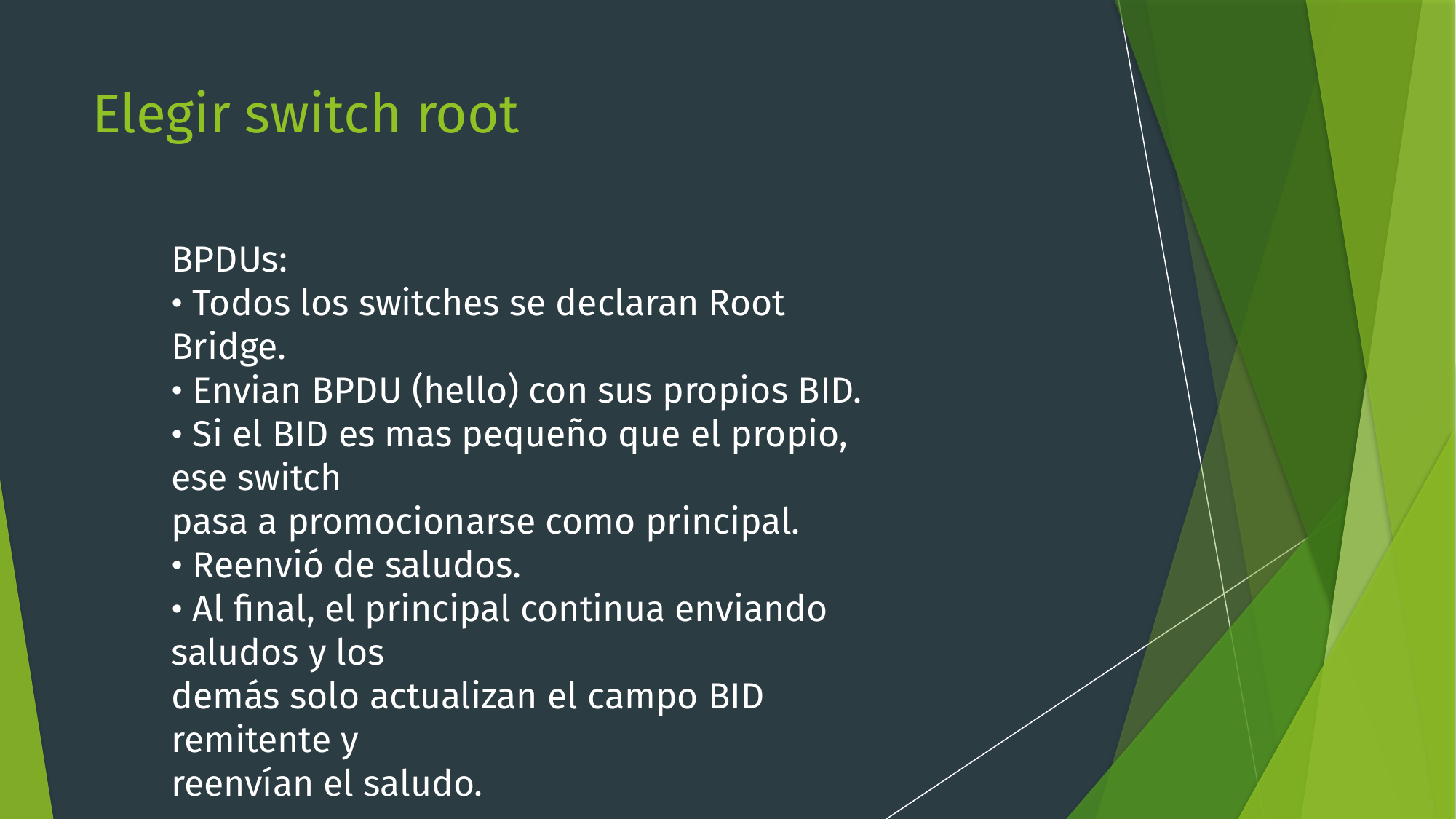

# Elegir switch root
BPDUs:
• Todos los switches se declaran Root Bridge.
• Envian BPDU (hello) con sus propios BID.
• Si el BID es mas pequeño que el propio, ese switch
pasa a promocionarse como principal.
• Reenvió de saludos.
• Al final, el principal continua enviando saludos y los
demás solo actualizan el campo BID remitente y
reenvían el saludo.